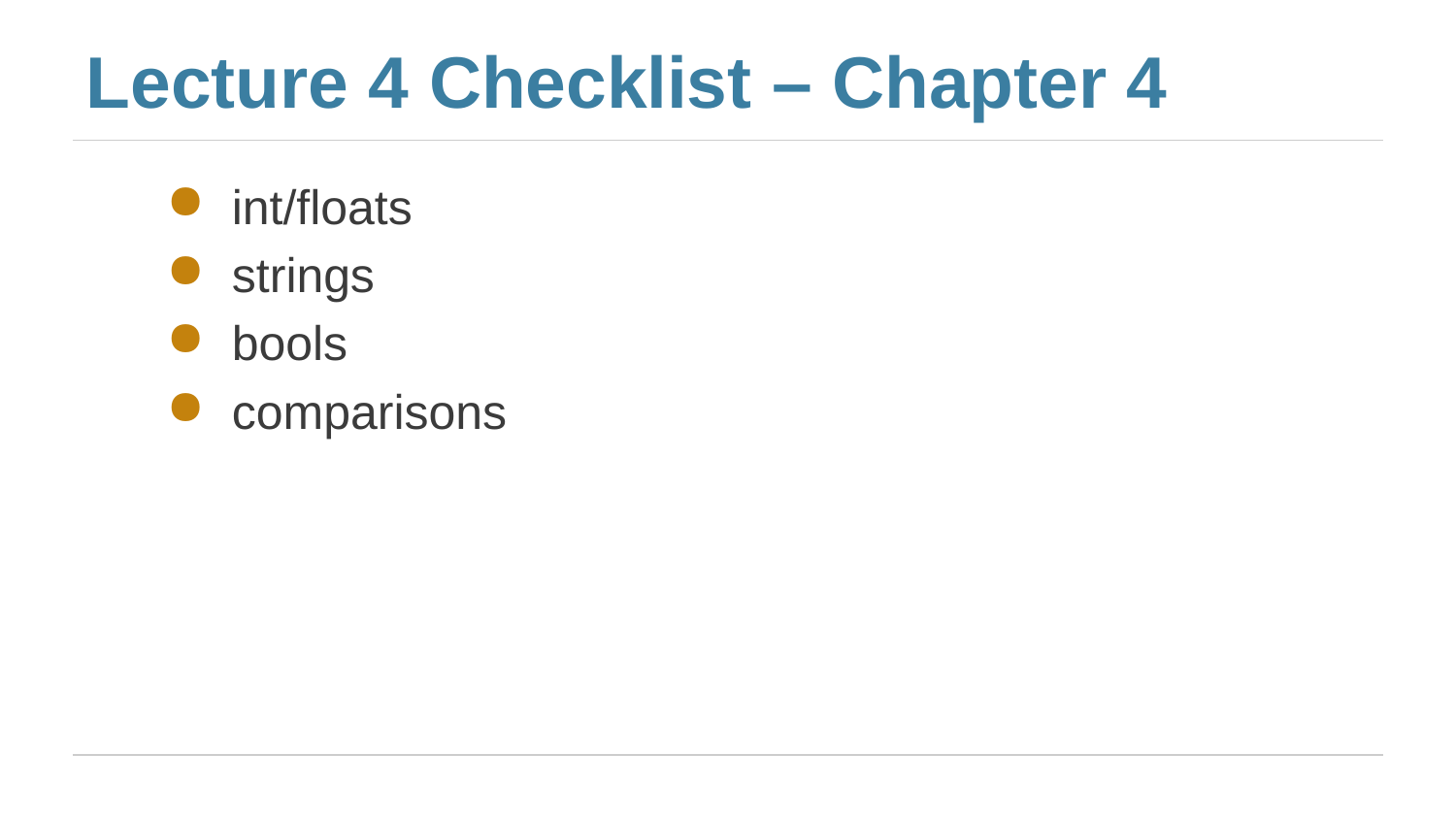

# Lecture 4 Checklist – Chapter 4
int/floats
strings
bools
comparisons